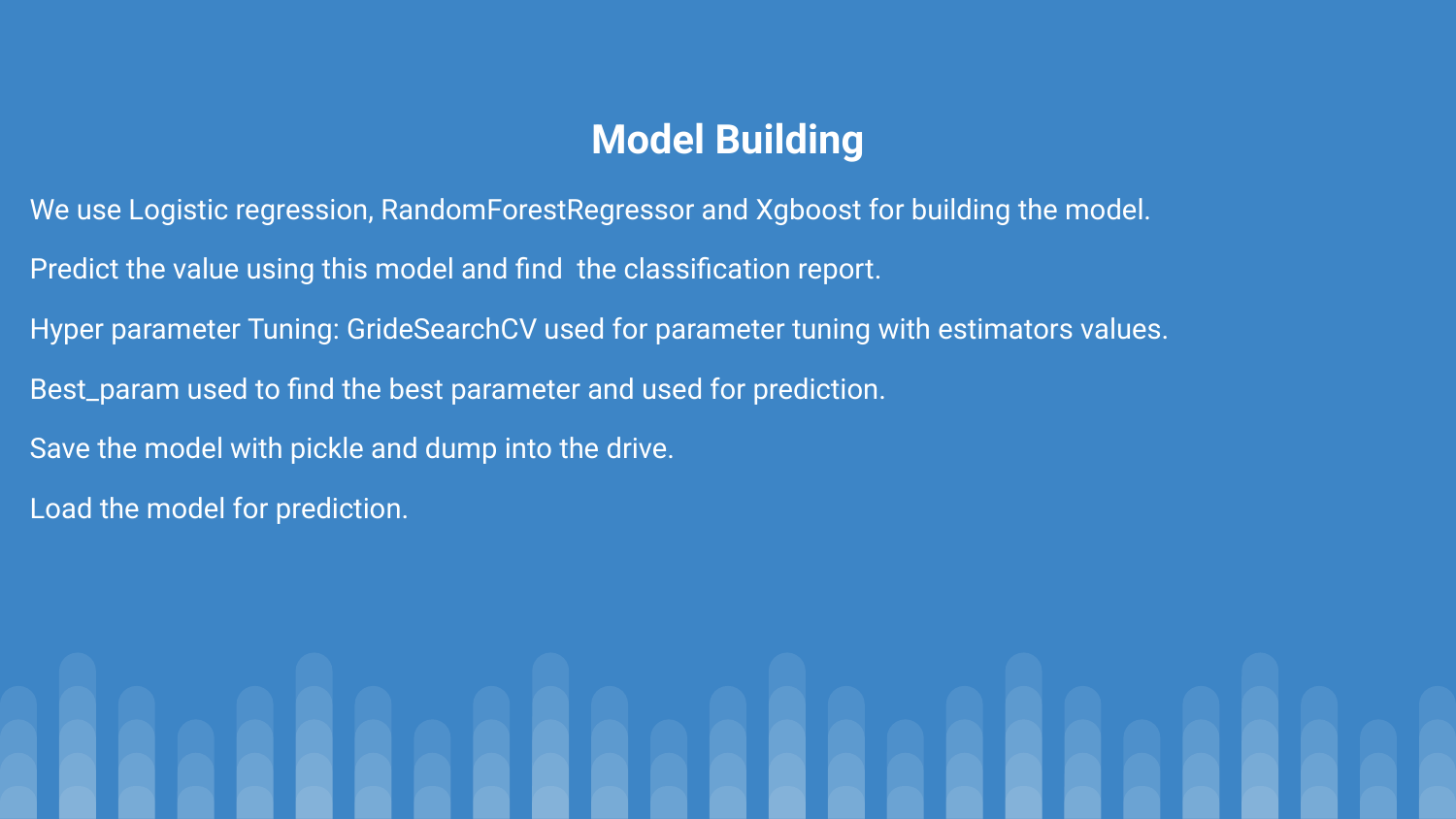

# Model Building
We use Logistic regression, RandomForestRegressor and Xgboost for building the model.
Predict the value using this model and find  the classification report.
Hyper parameter Tuning: GrideSearchCV used for parameter tuning with estimators values.
Best_param used to find the best parameter and used for prediction.
Save the model with pickle and dump into the drive.
Load the model for prediction.